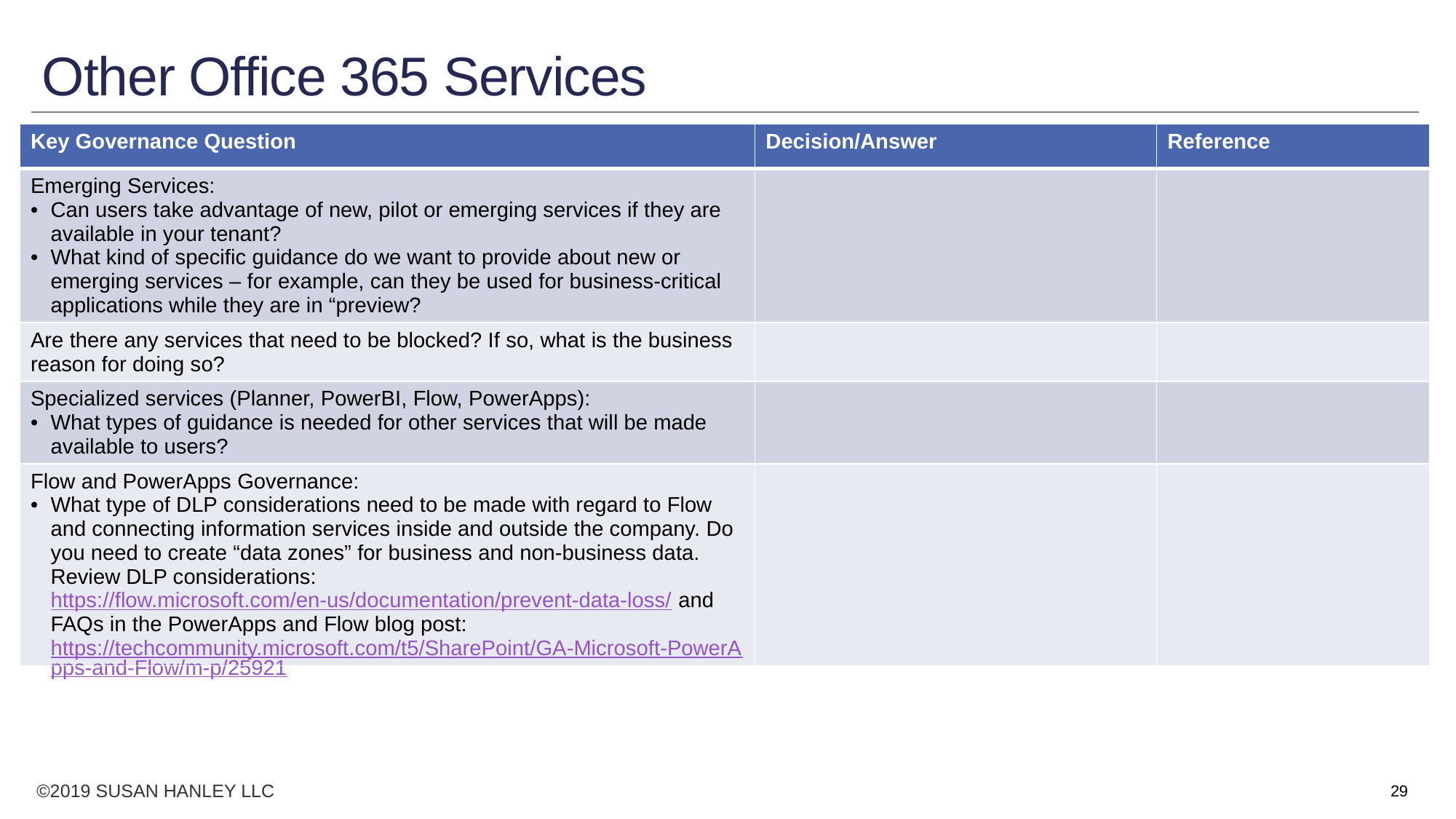

# Other Office 365 Services
| Key Governance Question | Decision/Answer | Reference |
| --- | --- | --- |
| Emerging Services: Can users take advantage of new, pilot or emerging services if they are available in your tenant? What kind of specific guidance do we want to provide about new or emerging services – for example, can they be used for business-critical applications while they are in “preview? |  |  |
| Are there any services that need to be blocked? If so, what is the business reason for doing so? |  |  |
| Specialized services (Planner, PowerBI, Flow, PowerApps): What types of guidance is needed for other services that will be made available to users? |  |  |
| Flow and PowerApps Governance: What type of DLP considerations need to be made with regard to Flow and connecting information services inside and outside the company. Do you need to create “data zones” for business and non-business data. Review DLP considerations: https://flow.microsoft.com/en-us/documentation/prevent-data-loss/ and FAQs in the PowerApps and Flow blog post: https://techcommunity.microsoft.com/t5/SharePoint/GA-Microsoft-PowerApps-and-Flow/m-p/25921 |  |  |
29